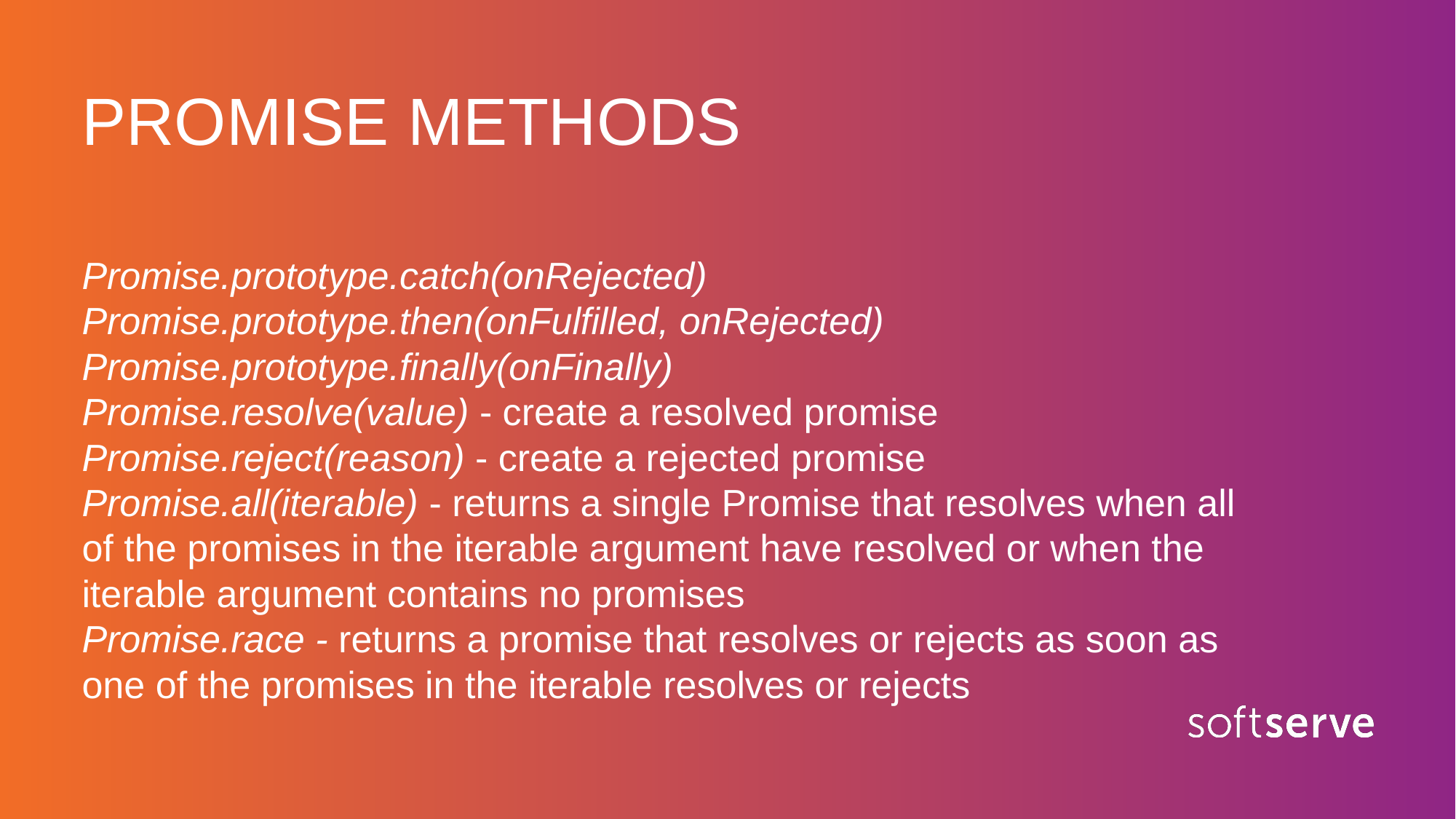

# PROMISE METHODS
Promise.prototype.catch(onRejected)
Promise.prototype.then(onFulfilled, onRejected)
Promise.prototype.finally(onFinally)
Promise.resolve(value) - create a resolved promise
Promise.reject(reason) - create a rejected promise
Promise.all(iterable) - returns a single Promise that resolves when all of the promises in the iterable argument have resolved or when the iterable argument contains no promises
Promise.race - returns a promise that resolves or rejects as soon as one of the promises in the iterable resolves or rejects